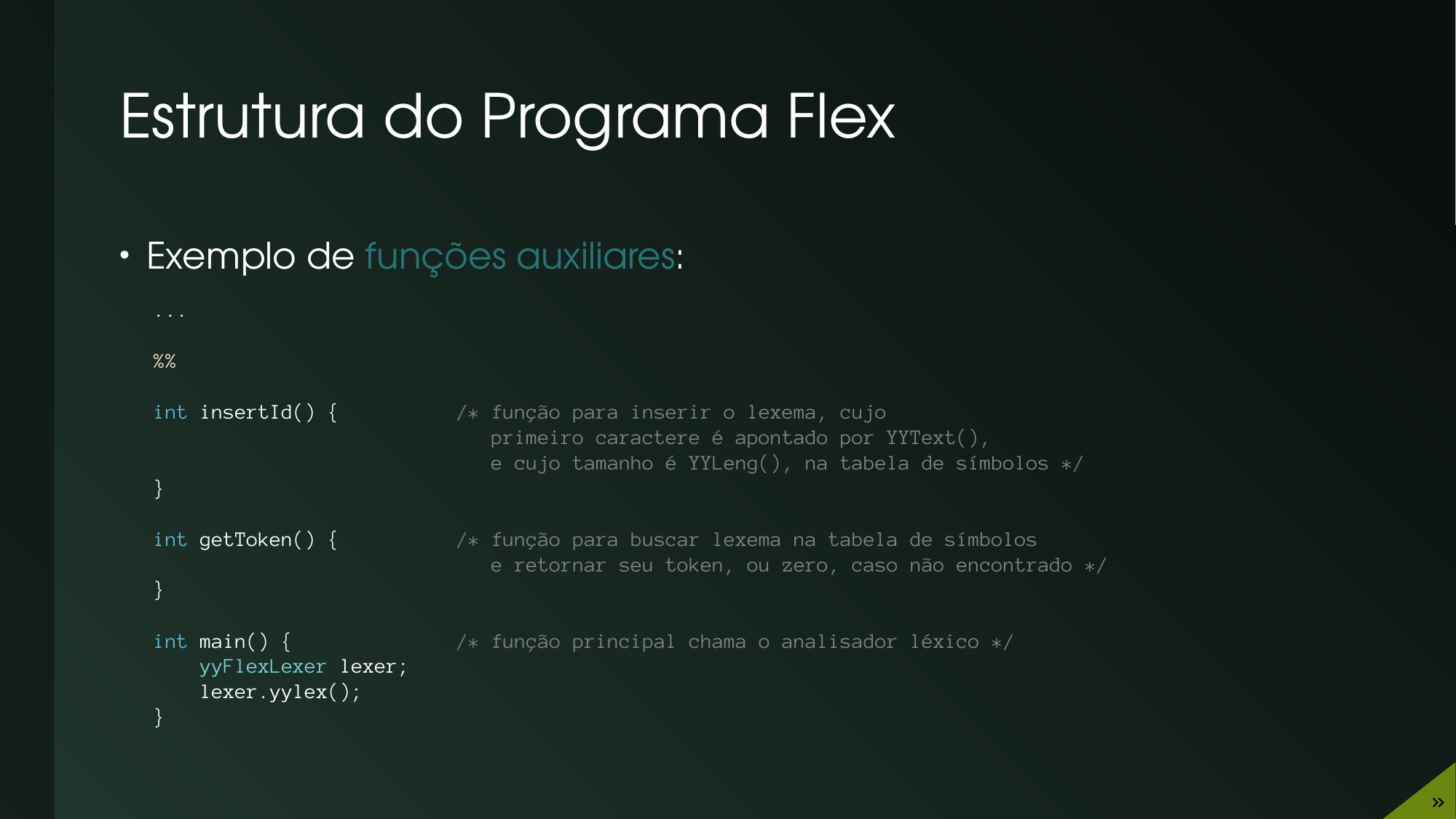

# Estrutura do Programa Flex
Exemplo de funções auxiliares:
...

%%

int insertId() {          /* função para inserir o lexema, cujo
                             primeiro caractere é apontado por YYText(),
                             e cujo tamanho é YYLeng(), na tabela de símbolos */
}

int getToken() {          /* função para buscar lexema na tabela de símbolos
                             e retornar seu token, ou zero, caso não encontrado */
}

int main() {              /* função principal chama o analisador léxico */
    yyFlexLexer lexer;
    lexer.yylex();
}

»